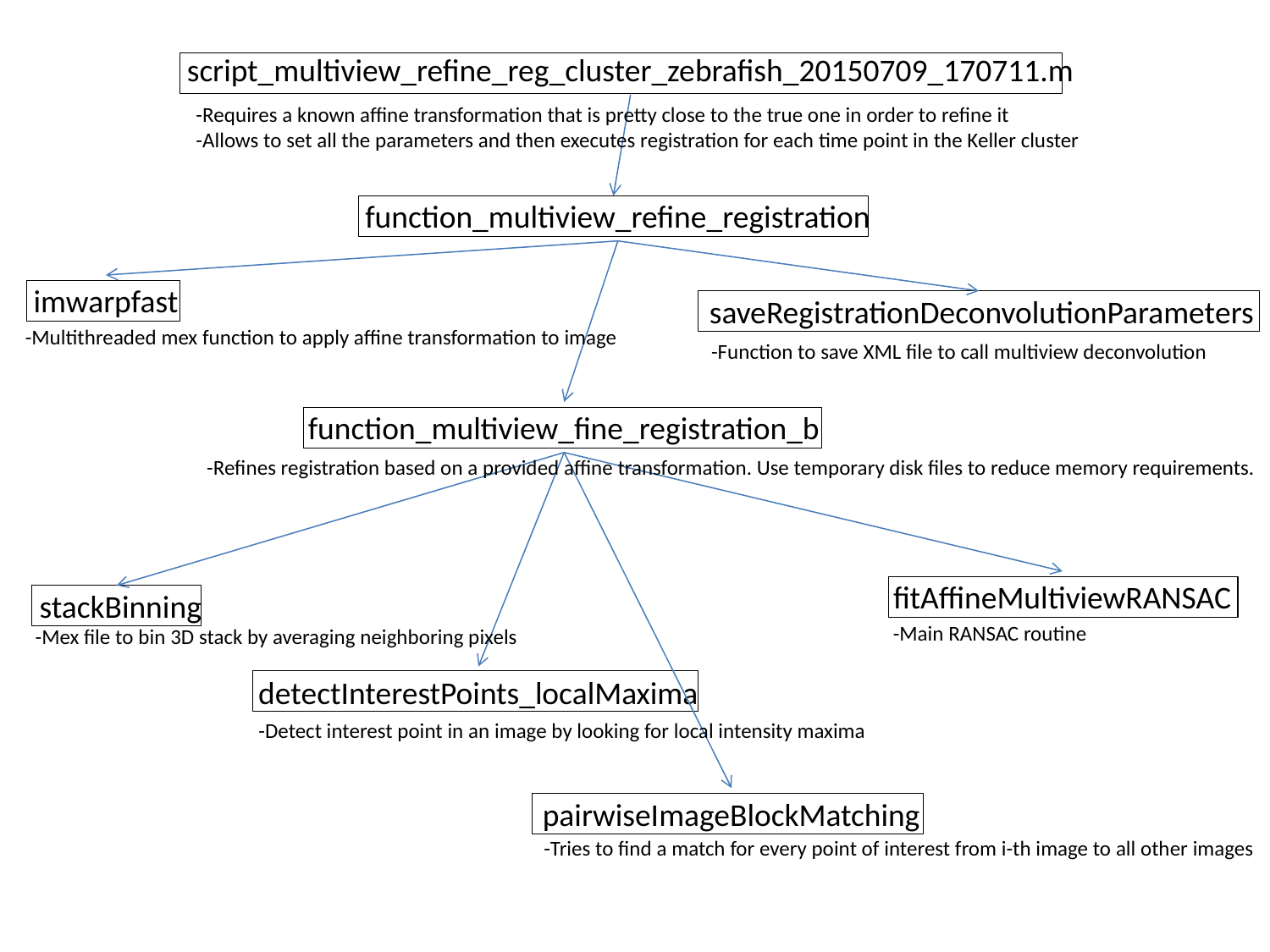

script_multiview_refine_reg_cluster_zebrafish_20150709_170711.m

-Requires a known affine transformation that is pretty close to the true one in order to refine it
-Allows to set all the parameters and then executes registration for each time point in the Keller cluster
function_multiview_refine_registration

imwarpfast

saveRegistrationDeconvolutionParameters

-Multithreaded mex function to apply affine transformation to image
-Function to save XML file to call multiview deconvolution
function_multiview_fine_registration_b

-Refines registration based on a provided affine transformation. Use temporary disk files to reduce memory requirements.
fitAffineMultiviewRANSAC

stackBinning

-Main RANSAC routine
-Mex file to bin 3D stack by averaging neighboring pixels
detectInterestPoints_localMaxima

-Detect interest point in an image by looking for local intensity maxima
pairwiseImageBlockMatching

-Tries to find a match for every point of interest from i-th image to all other images